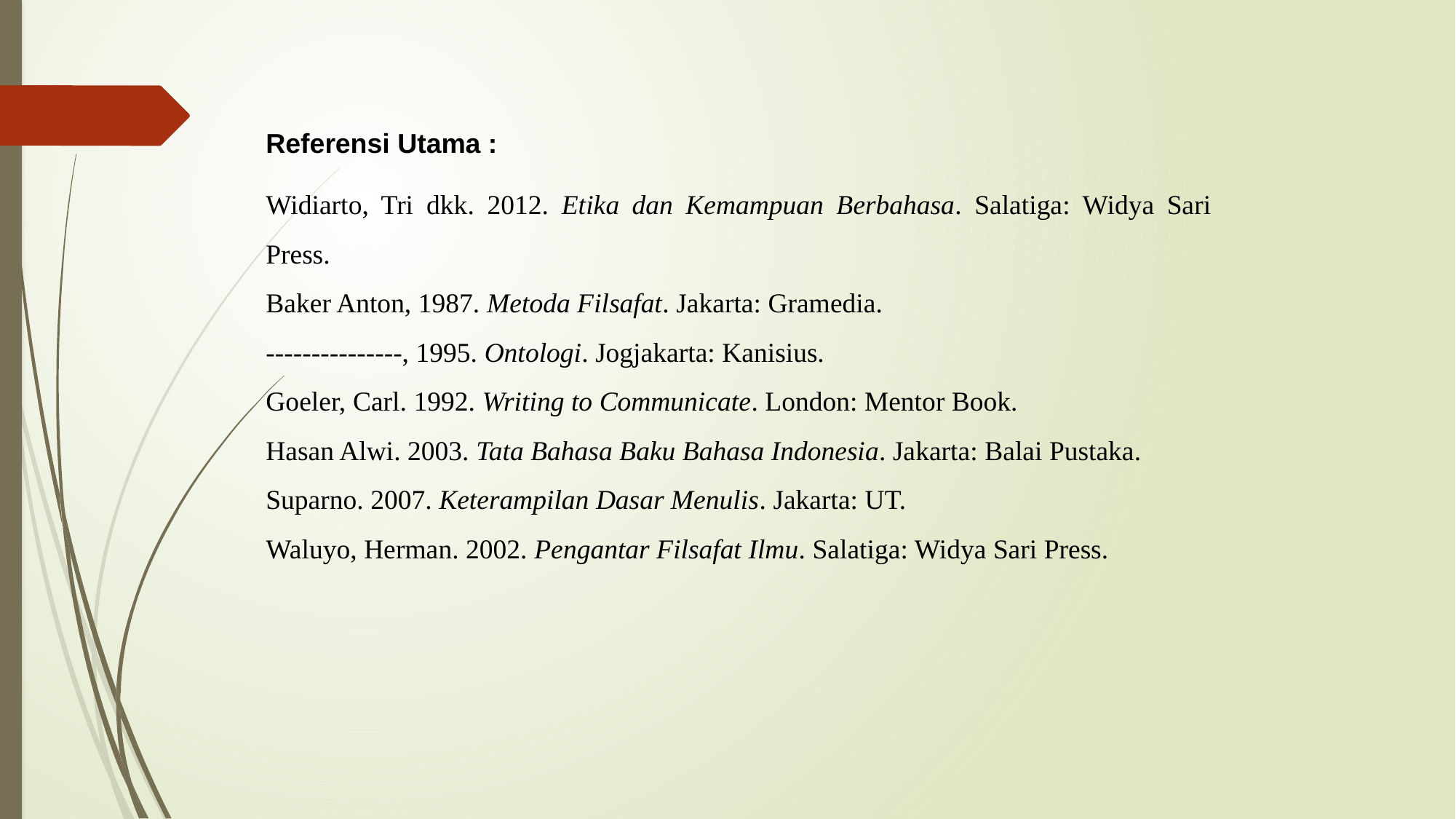

Referensi Utama :
Widiarto, Tri dkk. 2012. Etika dan Kemampuan Berbahasa. Salatiga: Widya Sari Press.
Baker Anton, 1987. Metoda Filsafat. Jakarta: Gramedia.
---------------, 1995. Ontologi. Jogjakarta: Kanisius.
Goeler, Carl. 1992. Writing to Communicate. London: Mentor Book.
Hasan Alwi. 2003. Tata Bahasa Baku Bahasa Indonesia. Jakarta: Balai Pustaka.
Suparno. 2007. Keterampilan Dasar Menulis. Jakarta: UT.
Waluyo, Herman. 2002. Pengantar Filsafat Ilmu. Salatiga: Widya Sari Press.